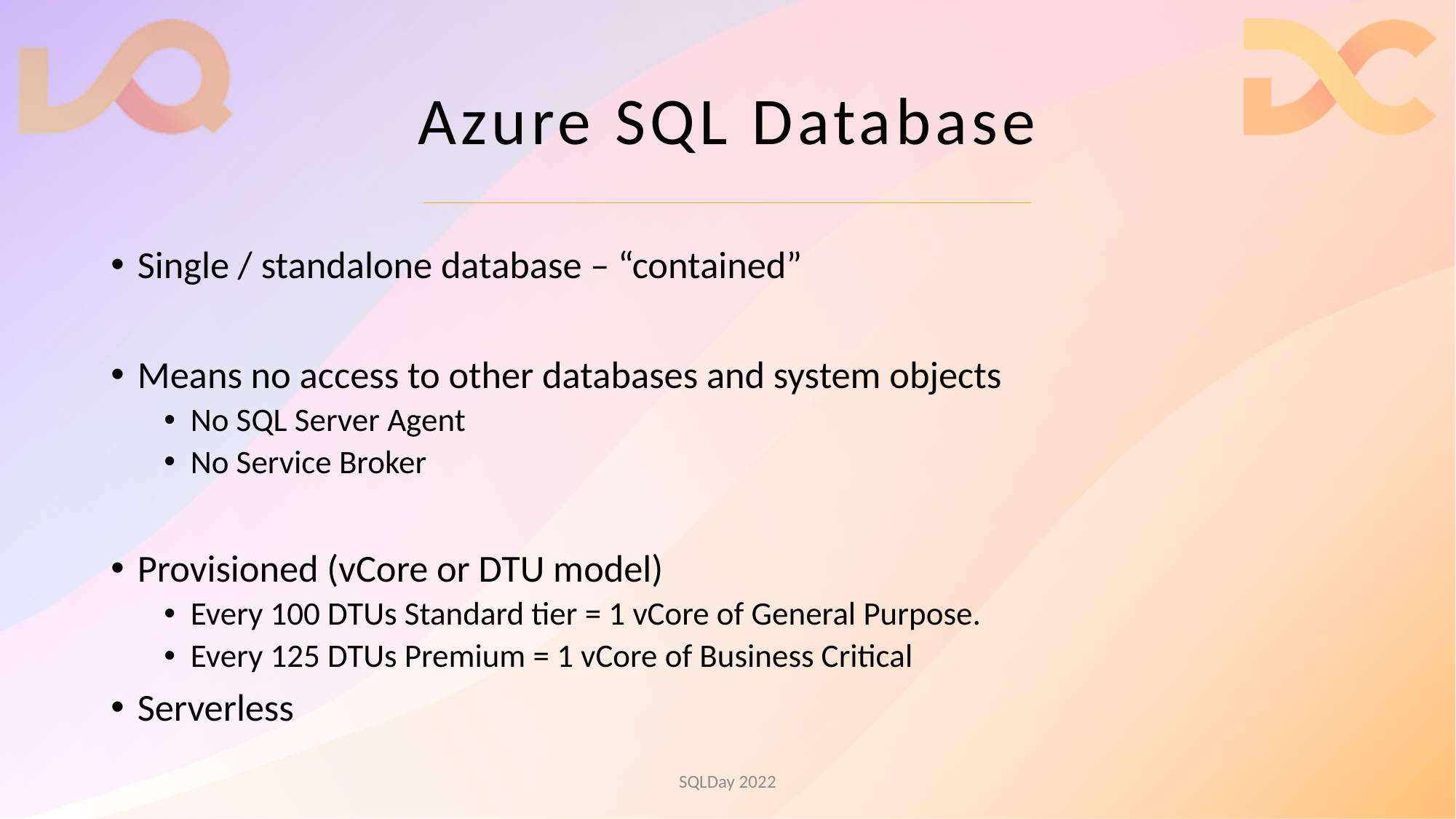

# Azure SQL Database
Single / standalone database – “contained”

Means no access to other databases and system objects
No SQL Server Agent
No Service Broker

Provisioned (vCore or DTU model)
Every 100 DTUs Standard tier = 1 vCore of General Purpose.
Every 125 DTUs Premium = 1 vCore of Business Critical
Serverless

SQLDay 2022